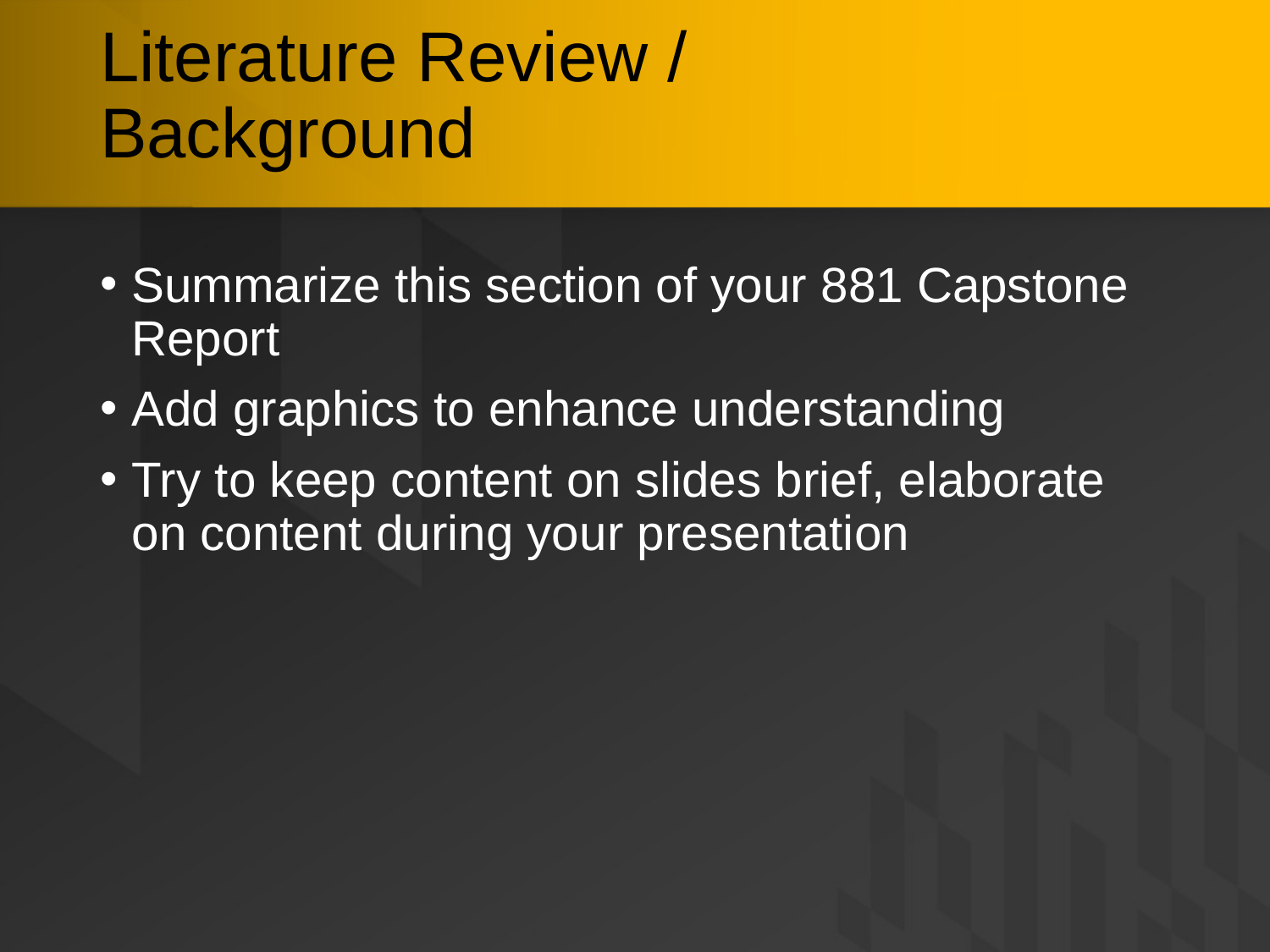

# Literature Review / Background
Summarize this section of your 881 Capstone Report
Add graphics to enhance understanding
Try to keep content on slides brief, elaborate on content during your presentation